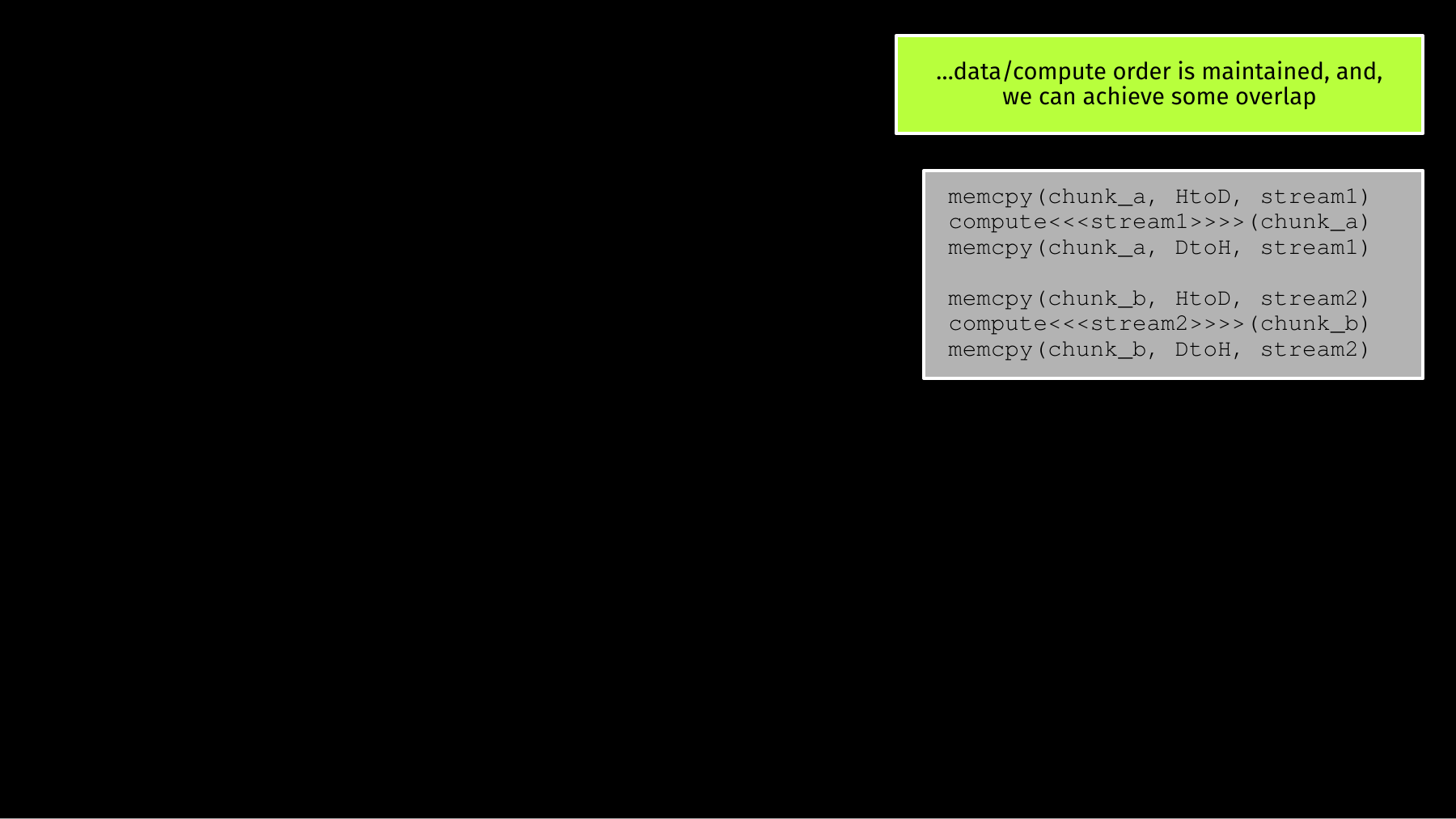

…data/compute order is maintained, and, we can achieve some overlap

memcpy(chunk_a, HtoD, stream1)
compute<<<stream1>>>>(chunk_a)
memcpy(chunk_a, DtoH, stream1)

memcpy(chunk_b, HtoD, stream2)
compute<<<stream2>>>>(chunk_b)
memcpy(chunk_b, DtoH, stream2)